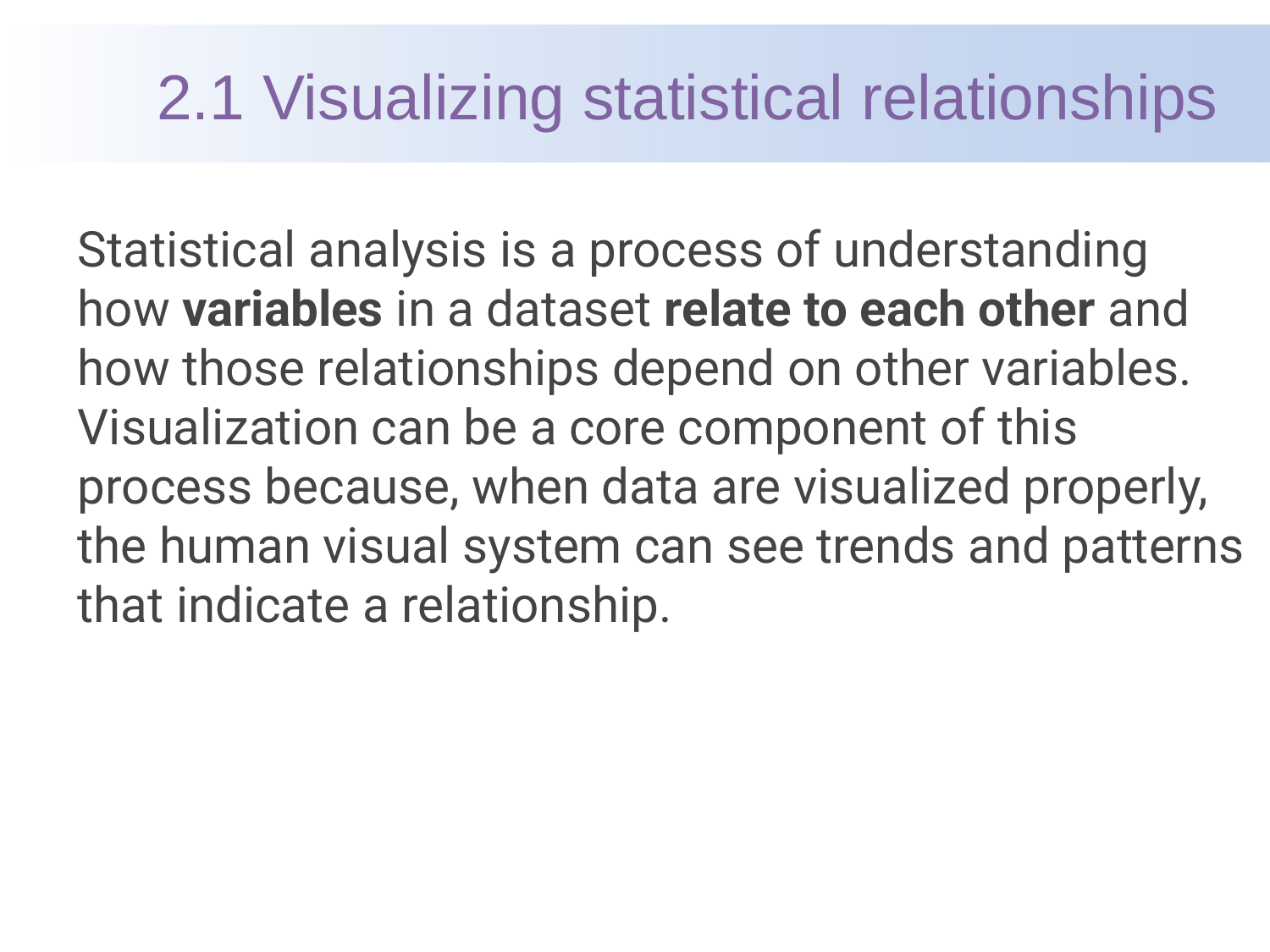

2.1 Visualizing statistical relationships
Statistical analysis is a process of understanding how variables in a dataset relate to each other and how those relationships depend on other variables. Visualization can be a core component of this process because, when data are visualized properly, the human visual system can see trends and patterns that indicate a relationship.